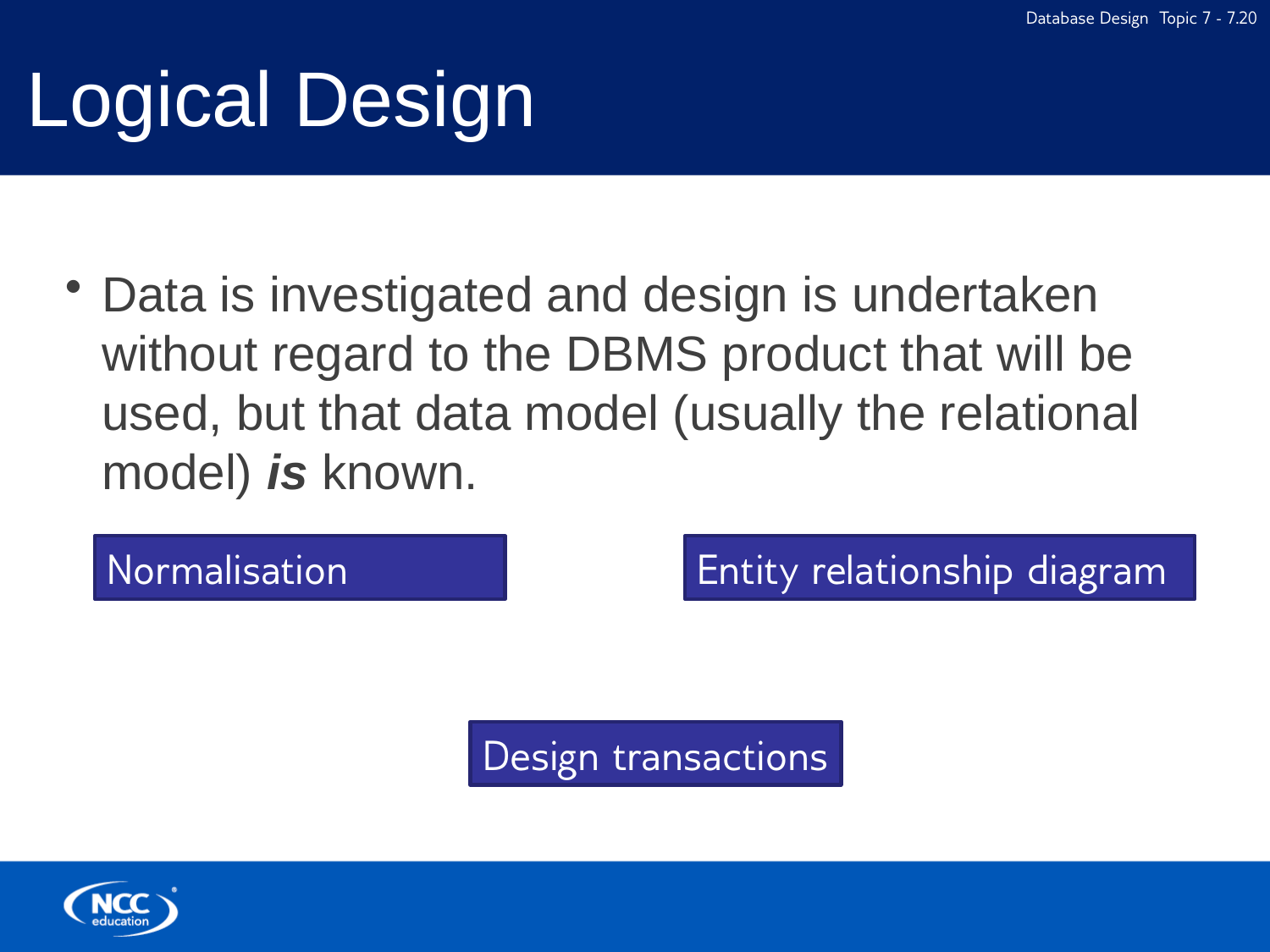

# Logical Design
Data is investigated and design is undertaken without regard to the DBMS product that will be used, but that data model (usually the relational model) is known.

Entity relationship diagram
Normalisation
Design transactions